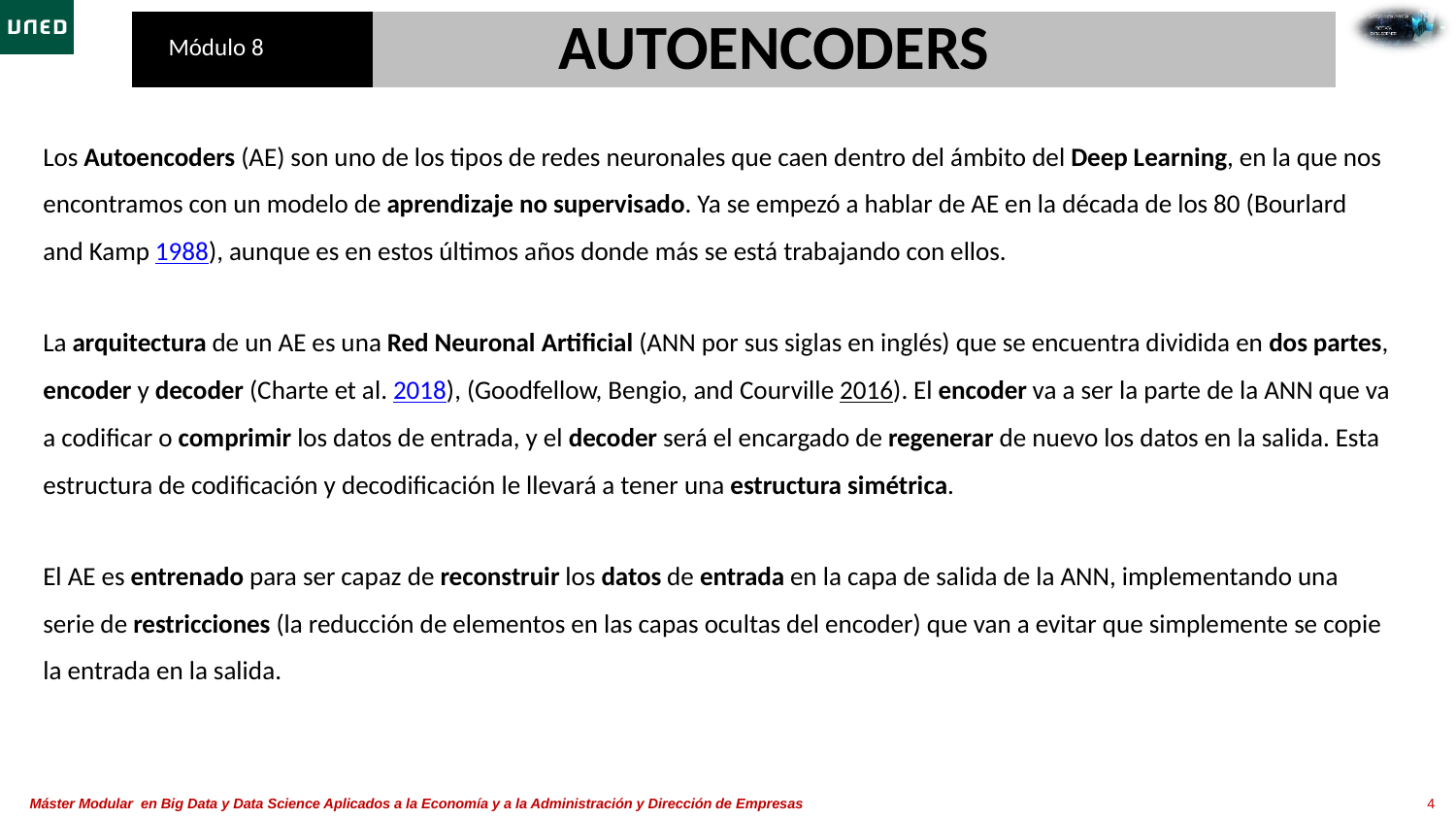

Autoencoders​
Los Autoencoders (AE) son uno de los tipos de redes neuronales que caen dentro del ámbito del Deep Learning, en la que nos encontramos con un modelo de aprendizaje no supervisado. Ya se empezó a hablar de AE en la década de los 80 (Bourlard and Kamp 1988), aunque es en estos últimos años donde más se está trabajando con ellos.​
La arquitectura de un AE es una Red Neuronal Artificial (ANN por sus siglas en inglés) que se encuentra dividida en dos partes, encoder y decoder (Charte et al. 2018), (Goodfellow, Bengio, and Courville 2016). El encoder va a ser la parte de la ANN que va a codificar o comprimir los datos de entrada, y el decoder será el encargado de regenerar de nuevo los datos en la salida. Esta estructura de codificación y decodificación le llevará a tener una estructura simétrica.​
El AE es entrenado para ser capaz de reconstruir los datos de entrada en la capa de salida de la ANN, implementando una serie de restricciones (la reducción de elementos en las capas ocultas del encoder) que van a evitar que simplemente se copie la entrada en la salida.​